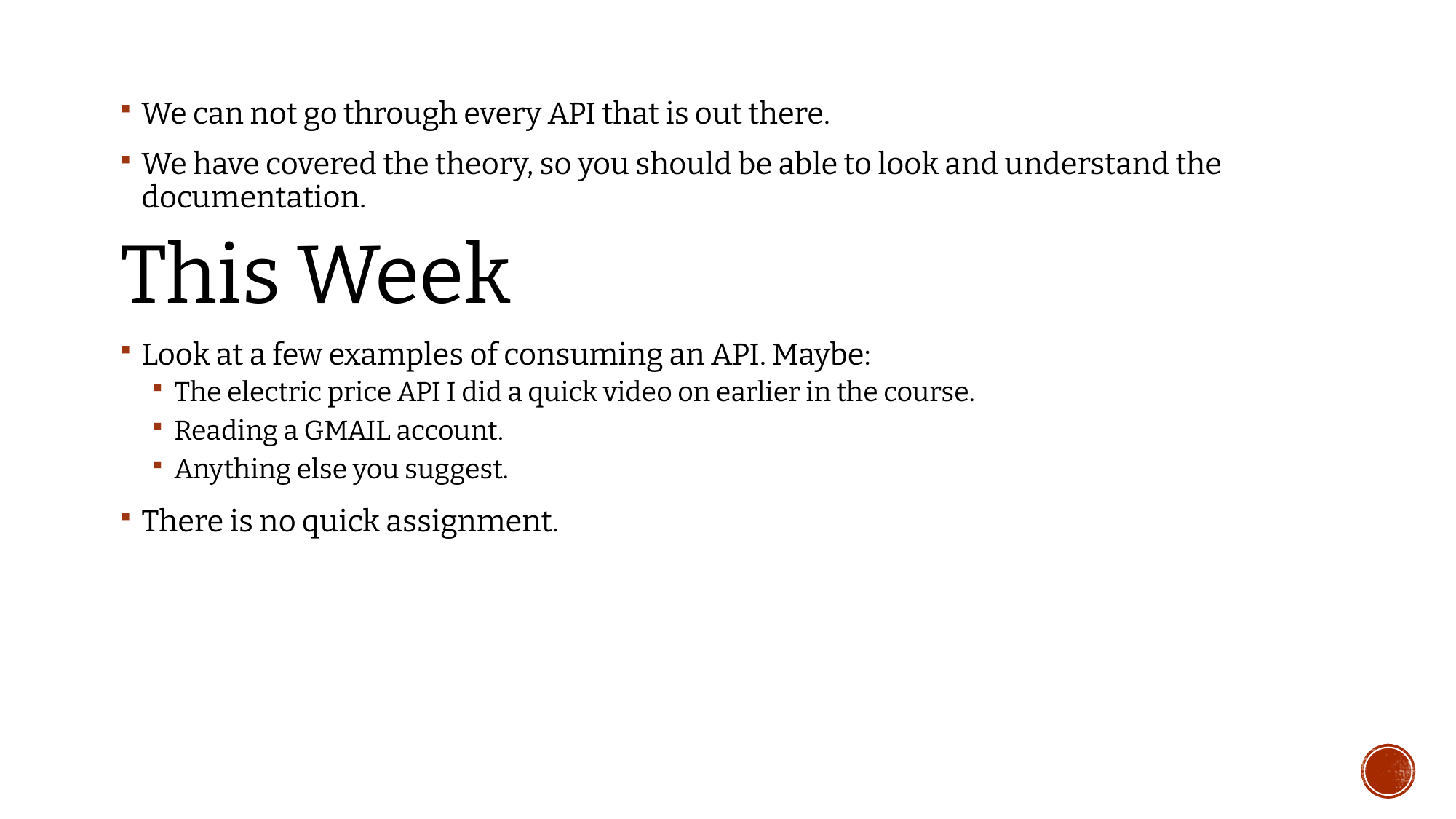

We can not go through every API that is out there.
We have covered the theory, so you should be able to look and understand the documentation.
This Week
Look at a few examples of consuming an API. Maybe:
The electric price API I did a quick video on earlier in the course.
Reading a GMAIL account.
Anything else you suggest.
There is no quick assignment.